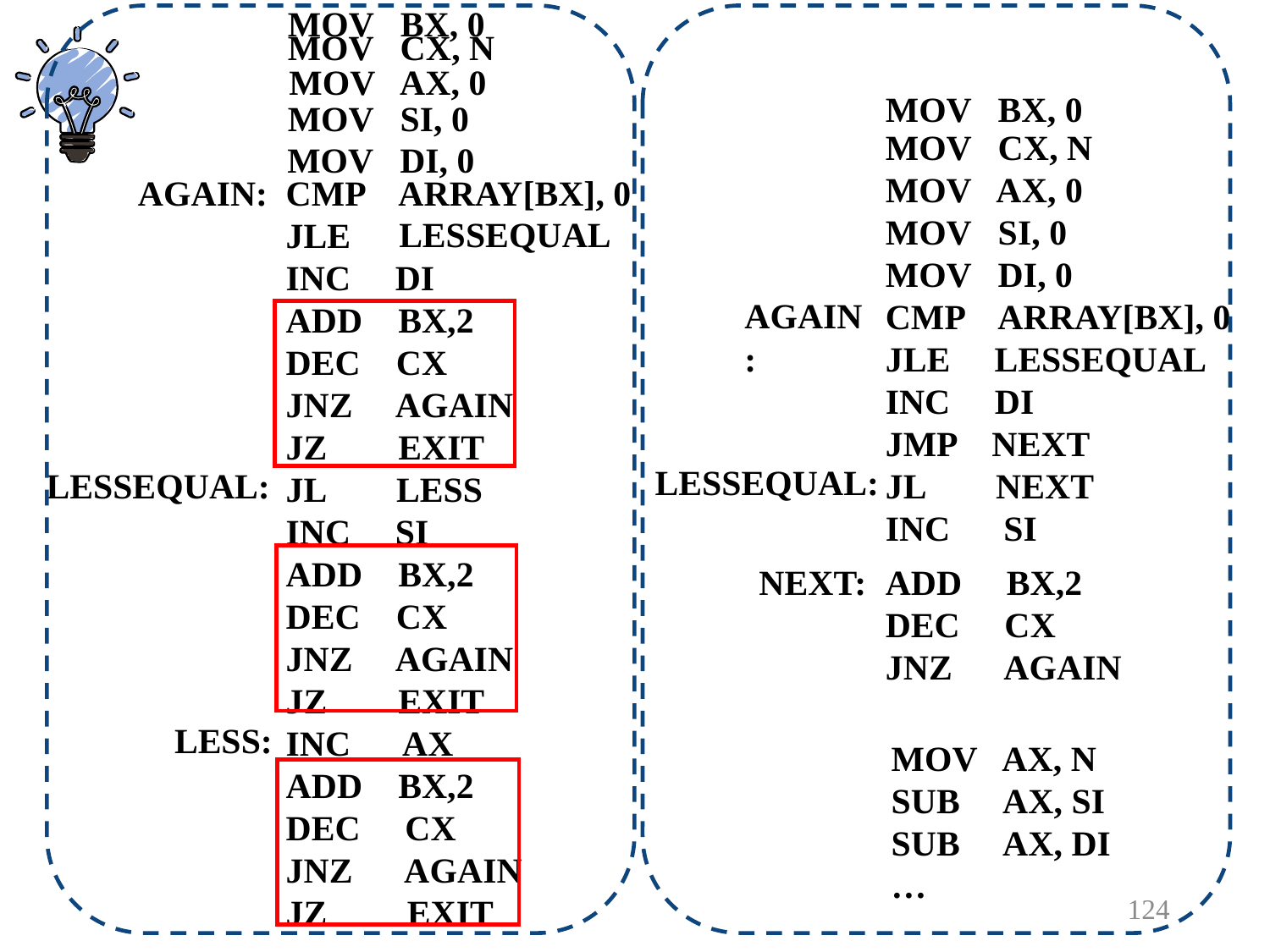

Mov   BX, 0

Mov   cx, N
mov   ax, 0
Mov   BX, 0
mov   si, 0
mov   cx, N
mov   ax, 0
mov   si, 0
mov   di, 0
cmp    array[bx], 0
jle     lessEqual
inc     di
jmp    next
jl        next
inc      si

Mov   di, 0
Cmp    array[bx], 0
jle
inc     di
add    bx,2
dec    cx
jnz     again
jz        exit
jl        less
inc     si
add    bx,2
dec    cx
jnz     again
jz        exit
inc      ax
add    bx,2
dec     cx
jnz      again
jz         exit
again:
lessEqual
again:

lessEqual:
lessEqual:

next:
add     bx,2
dec     cx
jnz      again
less:
mov   ax, N
sub     ax, si
sub     ax, di
…

124